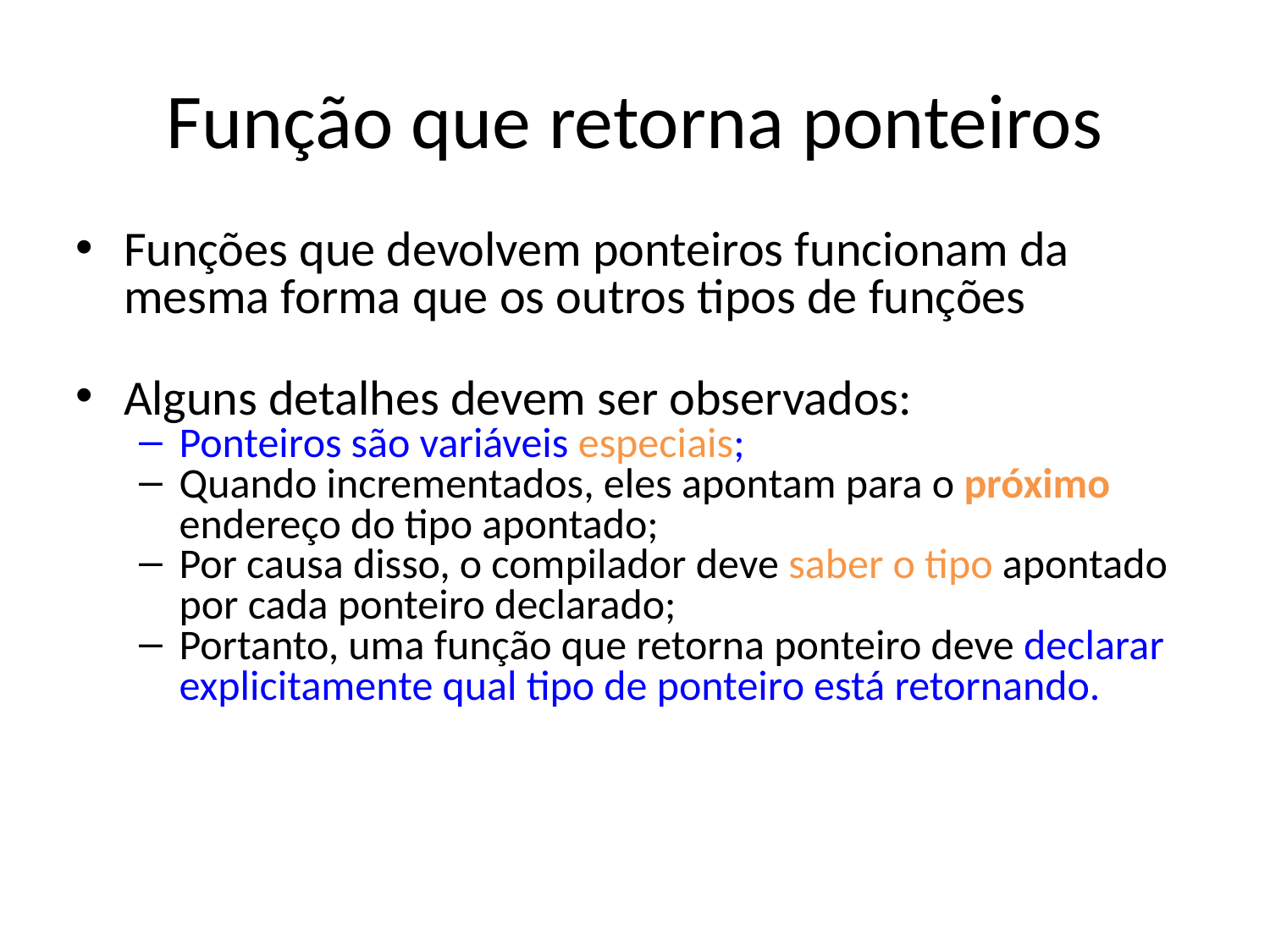

Função que retorna ponteiros
Funções que devolvem ponteiros funcionam da mesma forma que os outros tipos de funções

Alguns detalhes devem ser observados:
Ponteiros são variáveis especiais;
Quando incrementados, eles apontam para o próximo endereço do tipo apontado;
Por causa disso, o compilador deve saber o tipo apontado por cada ponteiro declarado;
Portanto, uma função que retorna ponteiro deve declarar explicitamente qual tipo de ponteiro está retornando.